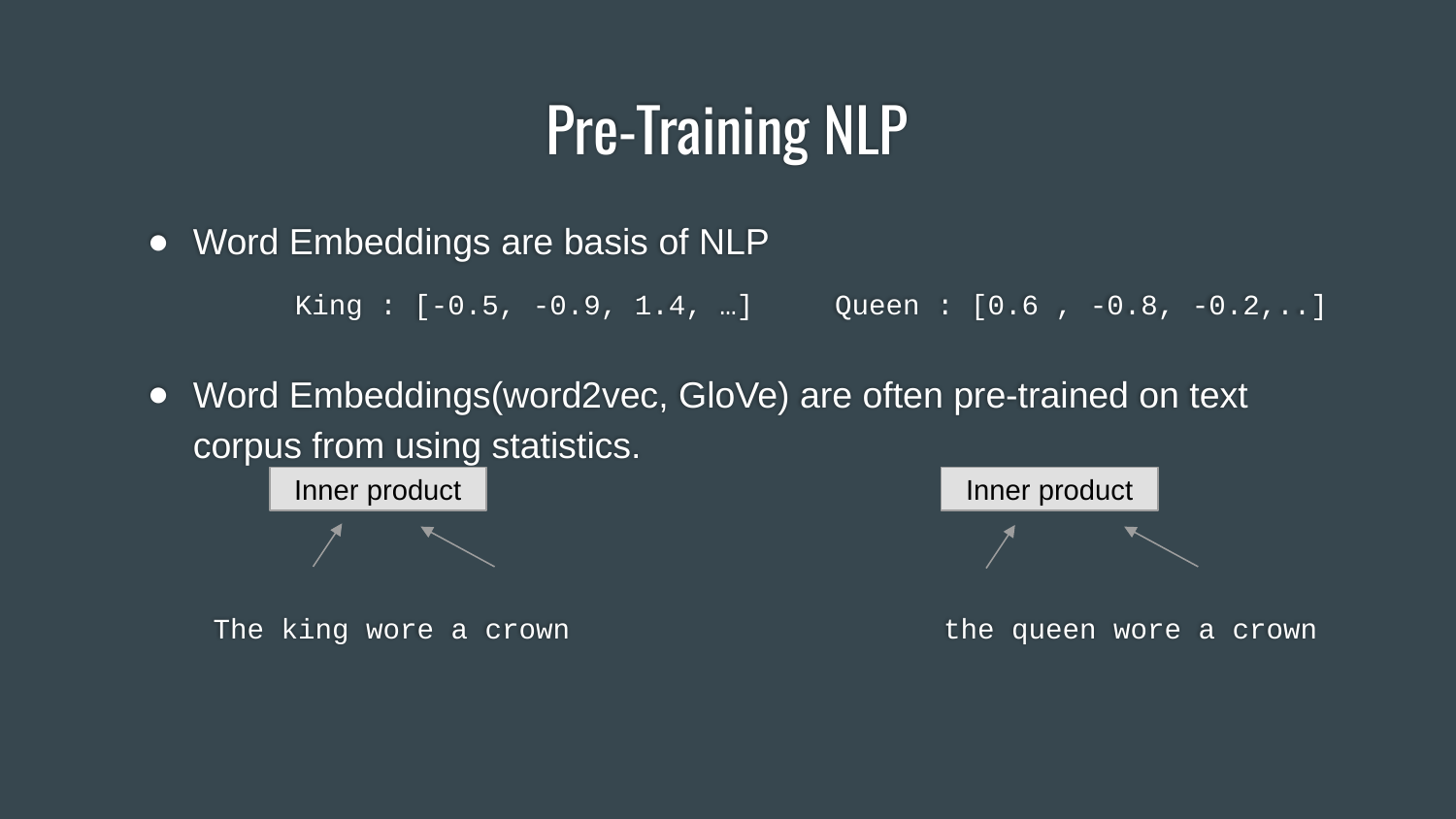

# Pre-Training NLP
Word Embeddings are basis of NLP
          King : [-0.5, -0.9, 1.4, …]        Queen : [0.6 , -0.8, -0.2,..]

Word Embeddings(word2vec, GloVe) are often pre-trained on text corpus from using statistics.

  The king wore a crown                                    the queen wore a crown
Inner product
Inner product